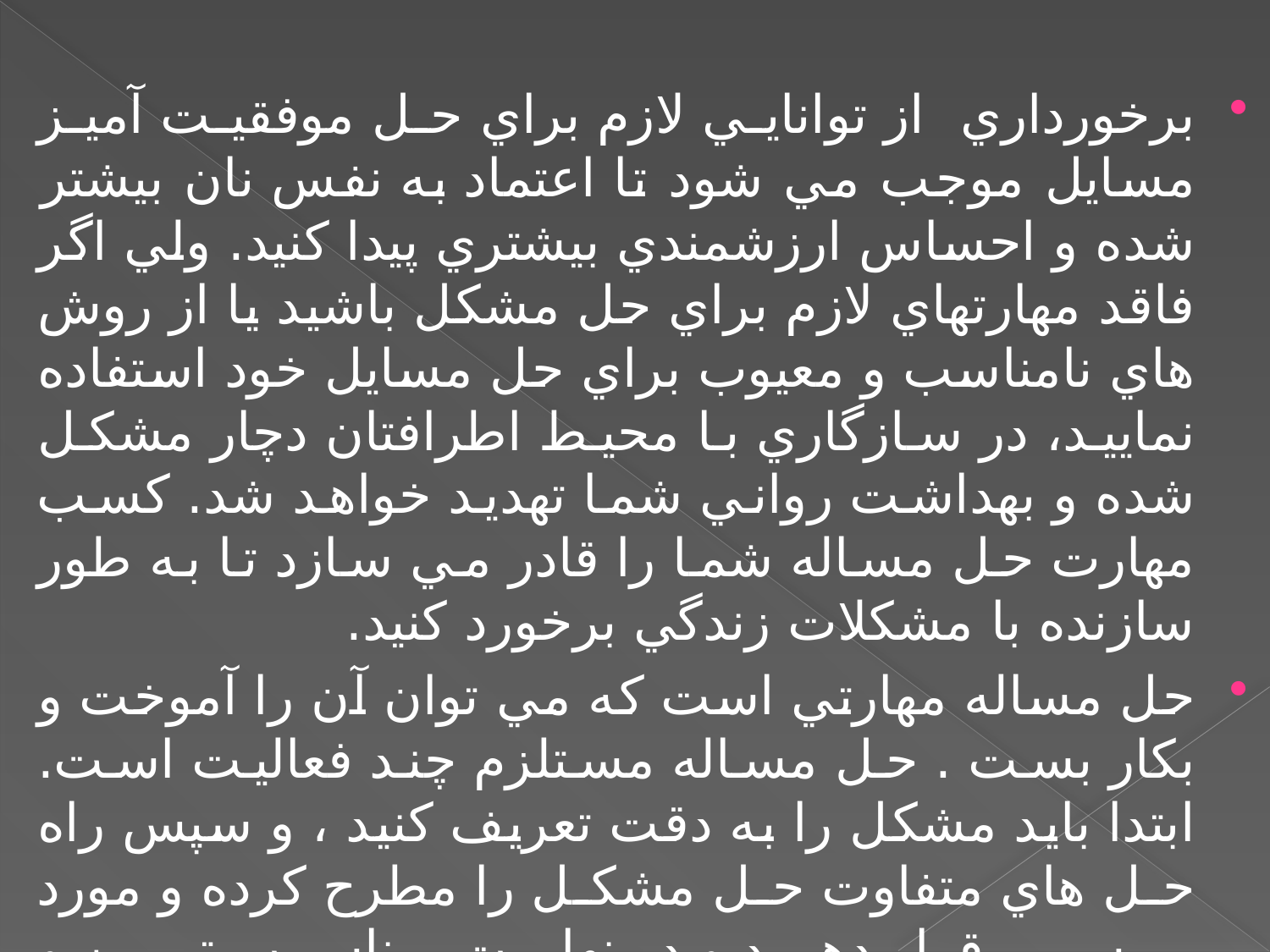

برخورداري از توانايي لازم براي حل موفقيت آميز مسايل موجب مي شود تا اعتماد به نفس نان بيشتر شده و احساس ارزشمندي بيشتري پيدا كنيد. ولي اگر فاقد مهارتهاي لازم براي حل مشكل باشيد يا از روش هاي نامناسب و معيوب براي حل مسايل خود استفاده نماييد، در سازگاري با محيط اطرافتان دچار مشكل شده و بهداشت رواني شما تهديد خواهد شد. كسب مهارت حل مساله شما را قادر مي سازد تا به طور سازنده با مشكلات زندگي برخورد كنيد.
حل مساله مهارتي است كه مي توان آن را آموخت و بكار بست . حل مساله مستلزم چند فعاليت است. ابتدا بايد مشكل را به دقت تعريف كنيد ، و سپس راه حل هاي متفاوت حل مشكل را مطرح كرده و مورد بررسي قرار دهيد و در نهايت  مناسب ترين و موثرترين راه حل را انتخاب و اجرا كنيد.